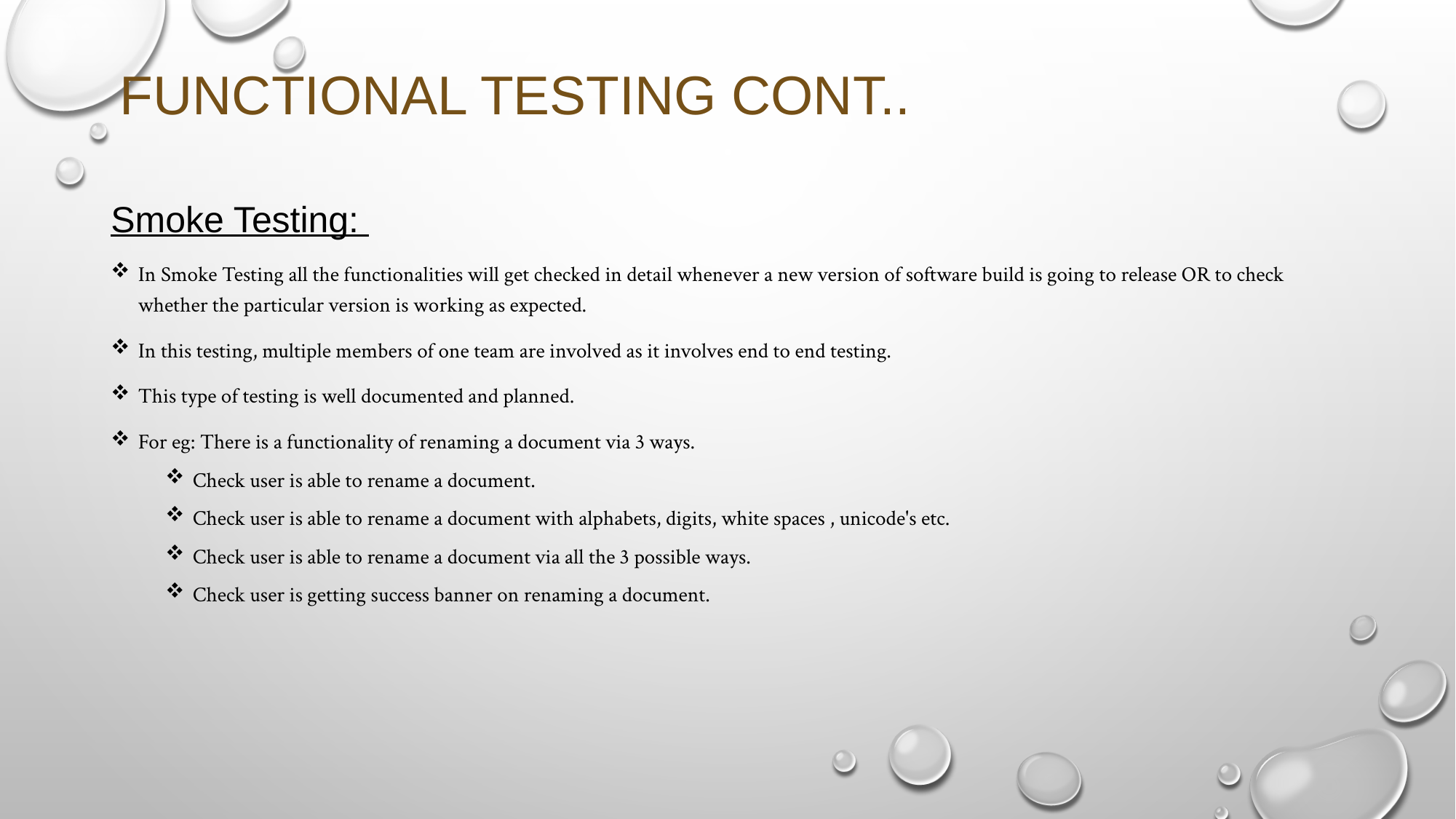

# Functional Testing Cont..
Smoke Testing:
In Smoke Testing all the functionalities will get checked in detail whenever a new version of software build is going to release OR to check whether the particular version is working as expected.
In this testing, multiple members of one team are involved as it involves end to end testing.
This type of testing is well documented and planned.
For eg: There is a functionality of renaming a document via 3 ways.
Check user is able to rename a document.
Check user is able to rename a document with alphabets, digits, white spaces , unicode's etc.
Check user is able to rename a document via all the 3 possible ways.
Check user is getting success banner on renaming a document.